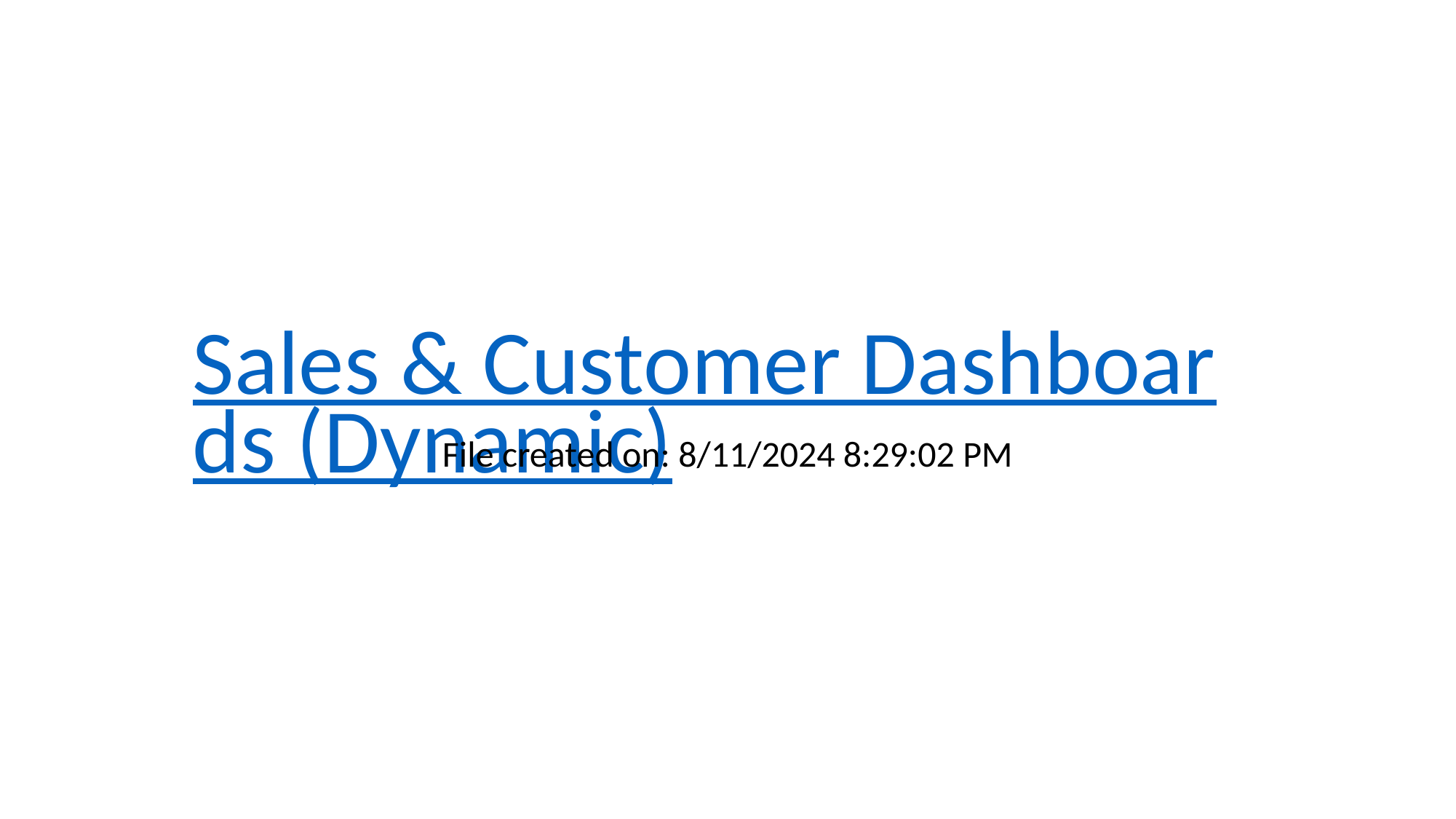

# Sales & Customer Dashboards (Dynamic)
File created on: 8/11/2024 8:29:02 PM